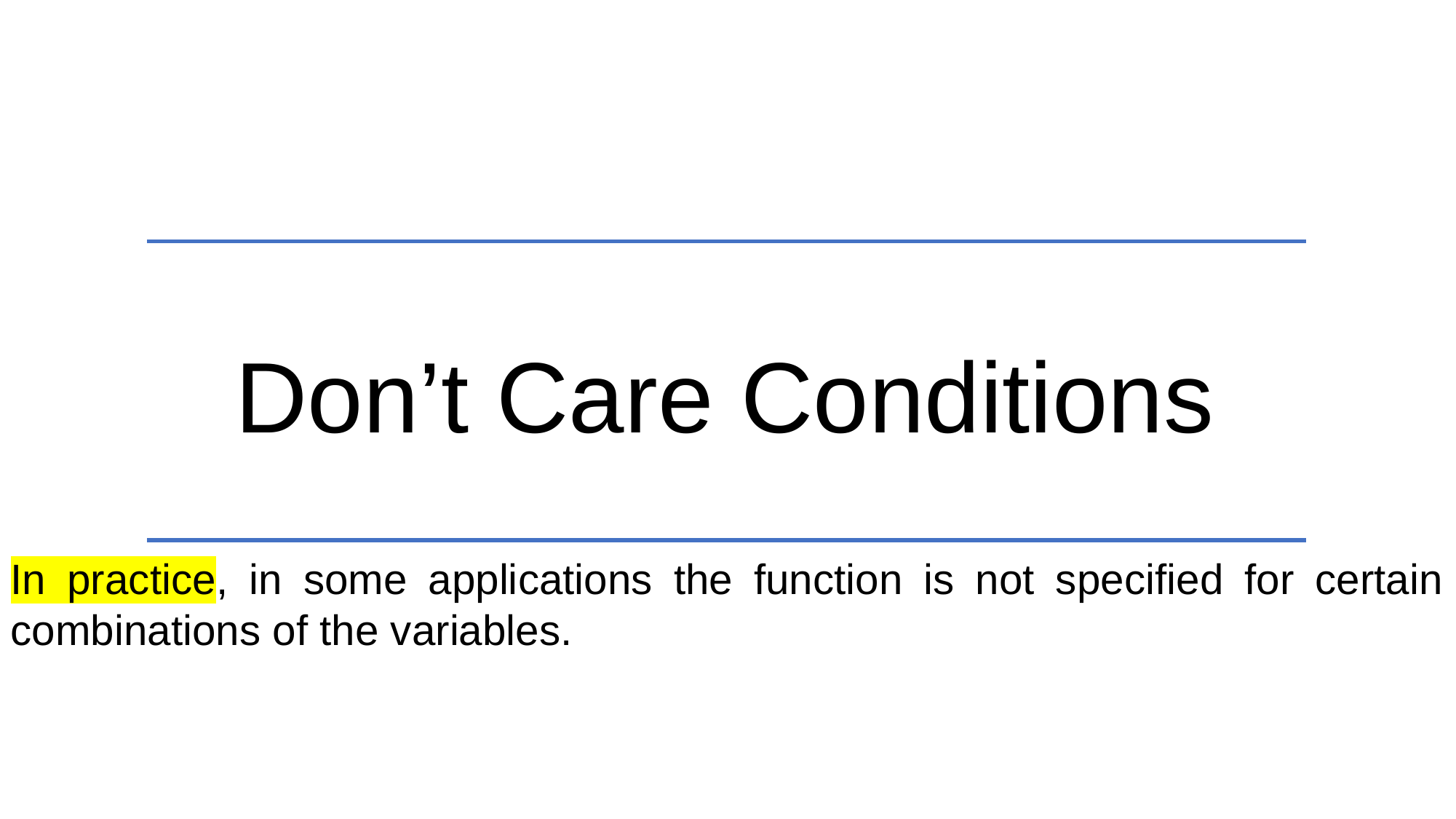

Don’t Care Conditions
In practice, in some applications the function is not specified for certain combinations of the variables.